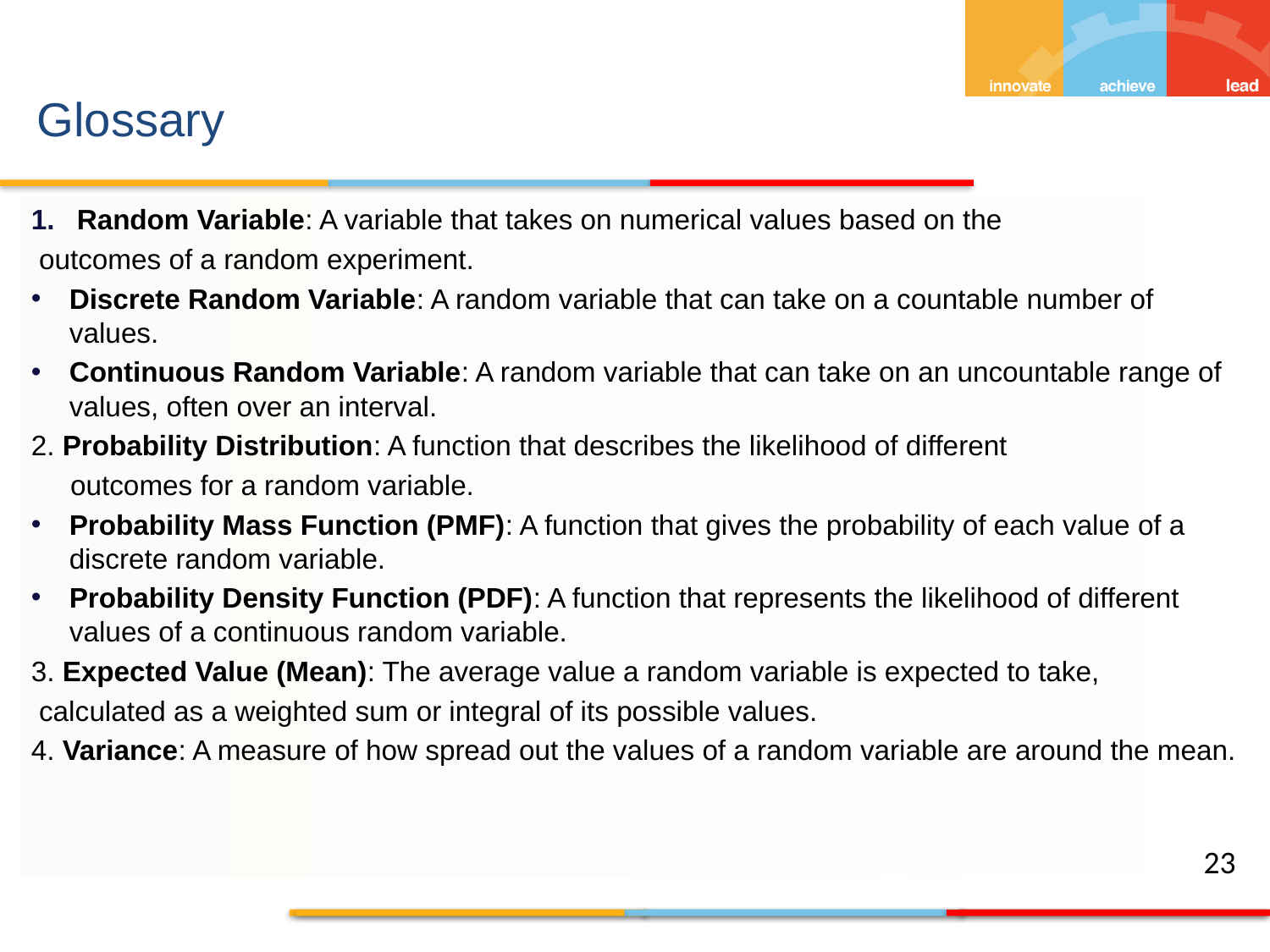

Glossary
Random Variable: A variable that takes on numerical values based on the
 outcomes of a random experiment.
Discrete Random Variable: A random variable that can take on a countable number of values.
Continuous Random Variable: A random variable that can take on an uncountable range of values, often over an interval.
2. Probability Distribution: A function that describes the likelihood of different
     outcomes for a random variable.
Probability Mass Function (PMF): A function that gives the probability of each value of a discrete random variable.
Probability Density Function (PDF): A function that represents the likelihood of different values of a continuous random variable.
3. Expected Value (Mean): The average value a random variable is expected to take,
 calculated as a weighted sum or integral of its possible values.
4. Variance: A measure of how spread out the values of a random variable are around the mean.

23